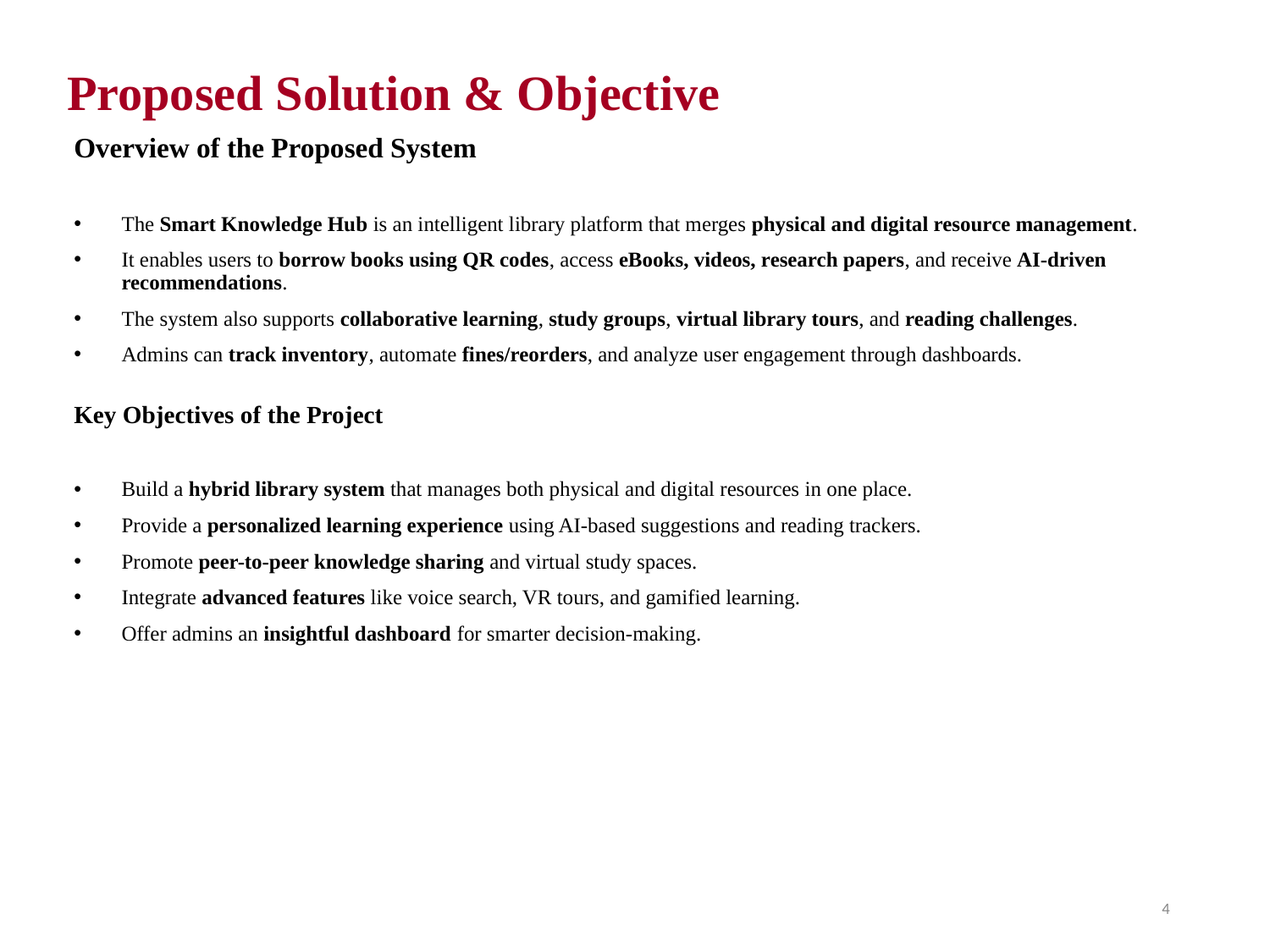

# Proposed Solution & Objective
Overview of the Proposed System

The Smart Knowledge Hub is an intelligent library platform that merges physical and digital resource management.
It enables users to borrow books using QR codes, access eBooks, videos, research papers, and receive AI-driven recommendations.
The system also supports collaborative learning, study groups, virtual library tours, and reading challenges.
Admins can track inventory, automate fines/reorders, and analyze user engagement through dashboards.
Key Objectives of the Project

Build a hybrid library system that manages both physical and digital resources in one place.
Provide a personalized learning experience using AI-based suggestions and reading trackers.
Promote peer-to-peer knowledge sharing and virtual study spaces.
Integrate advanced features like voice search, VR tours, and gamified learning.
Offer admins an insightful dashboard for smarter decision-making.

4